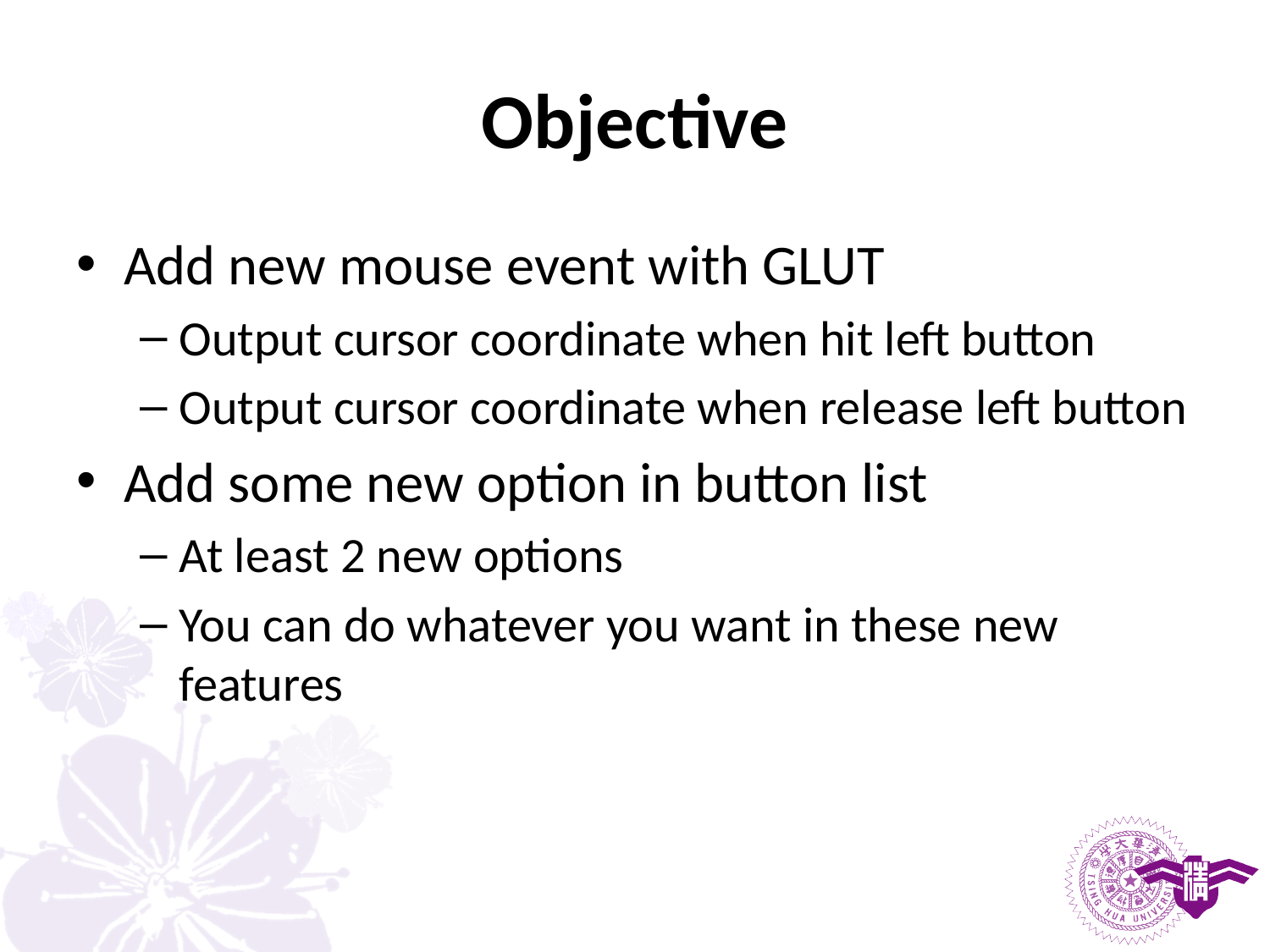

# Objective
Add new mouse event with GLUT
Output cursor coordinate when hit left button
Output cursor coordinate when release left button
Add some new option in button list
At least 2 new options
You can do whatever you want in these new features